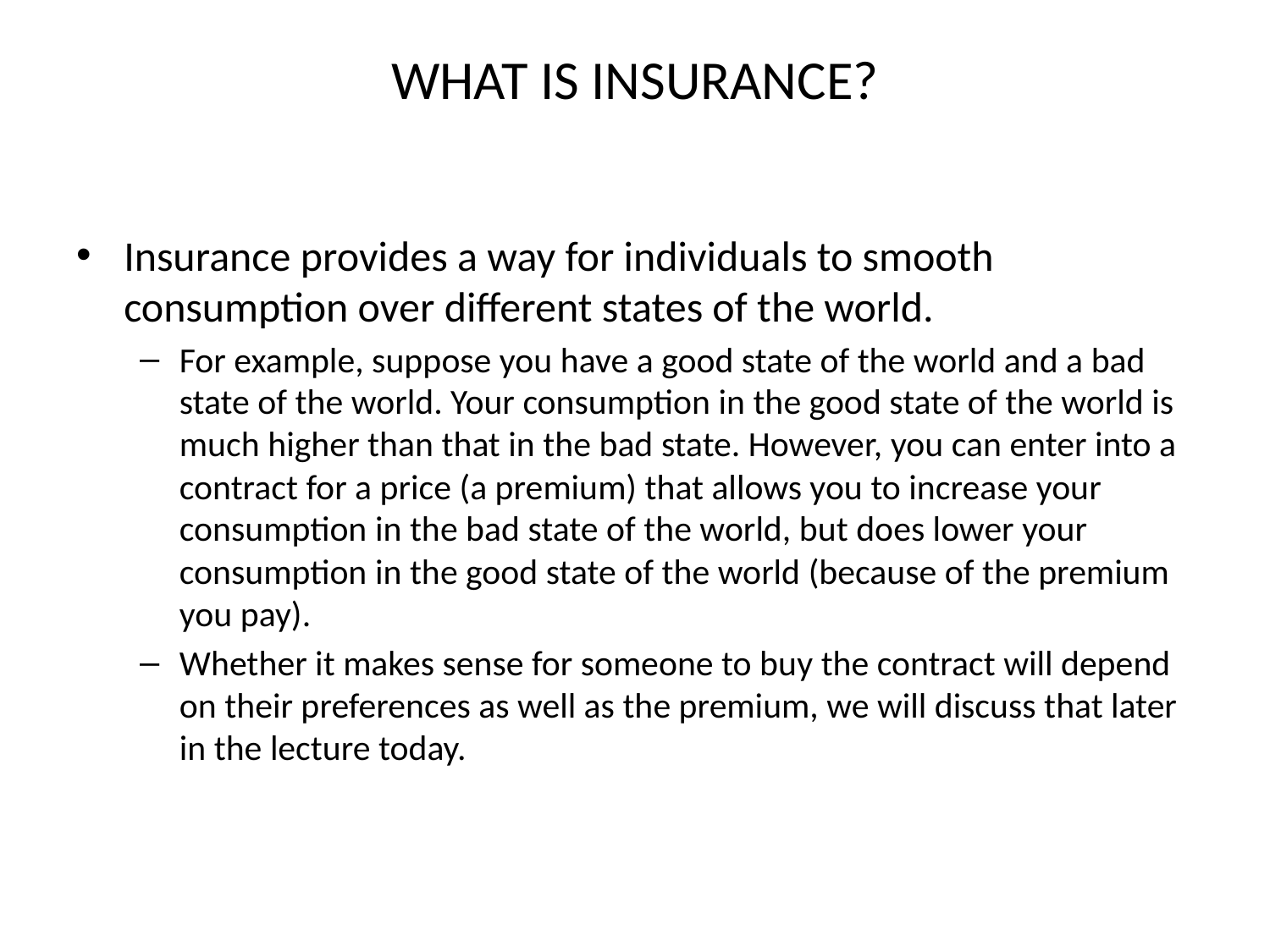

# WHAT IS INSURANCE?
Insurance provides a way for individuals to smooth consumption over different states of the world.
For example, suppose you have a good state of the world and a bad state of the world. Your consumption in the good state of the world is much higher than that in the bad state. However, you can enter into a contract for a price (a premium) that allows you to increase your consumption in the bad state of the world, but does lower your consumption in the good state of the world (because of the premium you pay).
Whether it makes sense for someone to buy the contract will depend on their preferences as well as the premium, we will discuss that later in the lecture today.